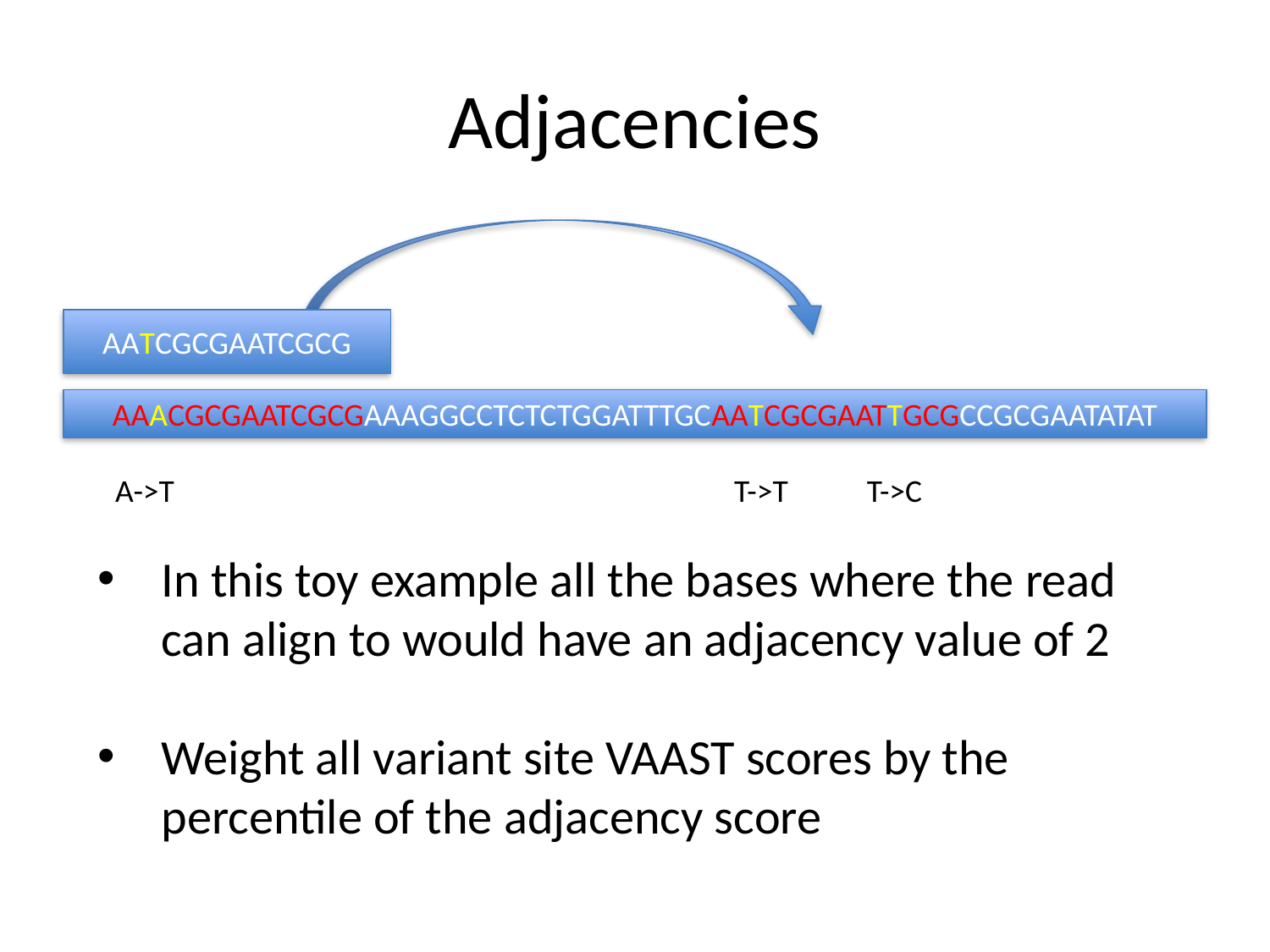

# Adjacencies

AATCGCGAATCGCG
AAACGCGAATCGCGAAAGGCCTCTCTGGATTTGCAATCGCGAATTGCGCCGCGAATATAT
A->T
T->T
T->C
In this toy example all the bases where the read can align to would have an adjacency value of 2

Weight all variant site VAAST scores by the percentile of the adjacency score